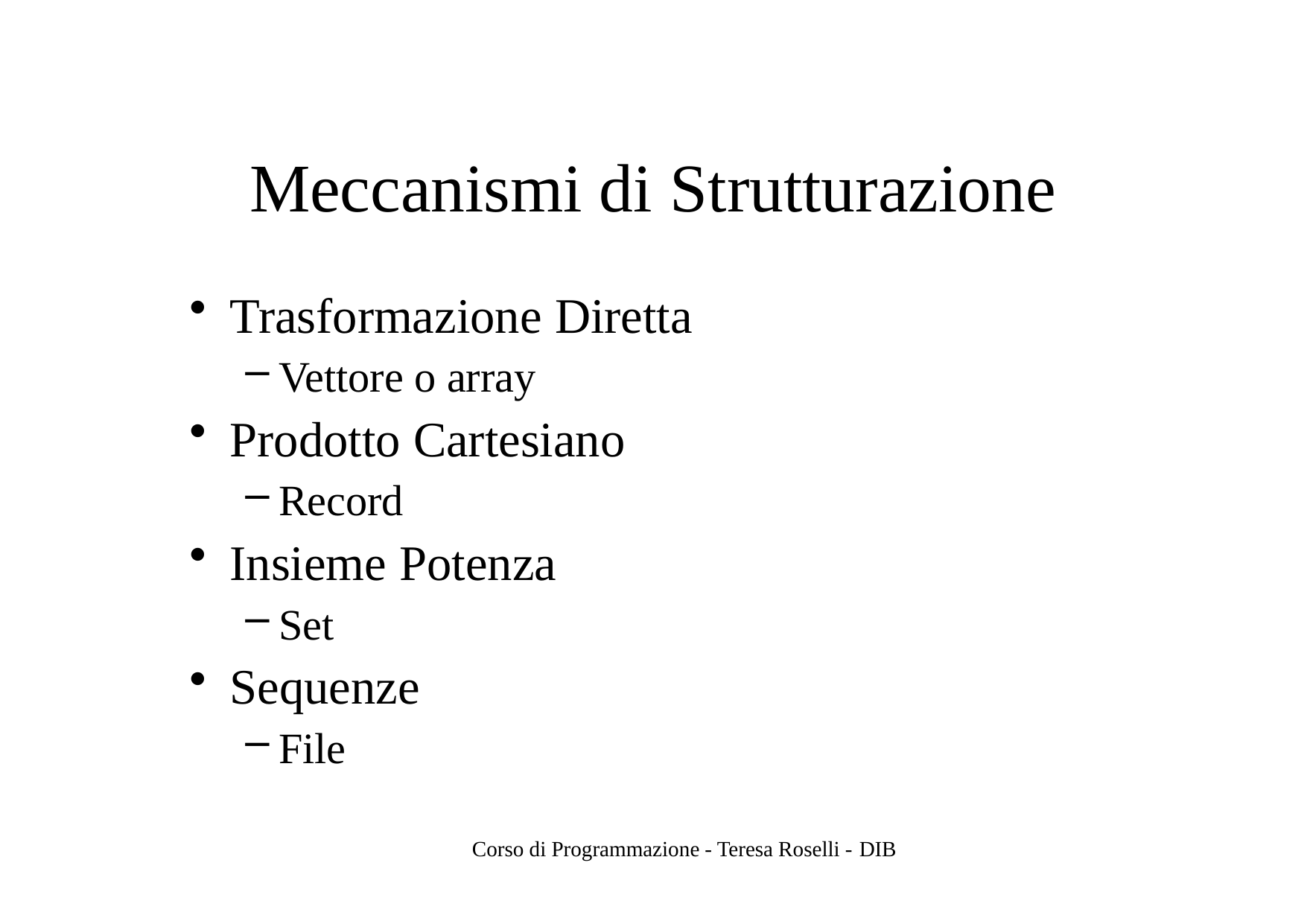

# Meccanismi di Strutturazione
Trasformazione Diretta
Vettore o array
Prodotto Cartesiano
Record
Insieme Potenza
Set
Sequenze
File
Corso di Programmazione - Teresa Roselli - DIB